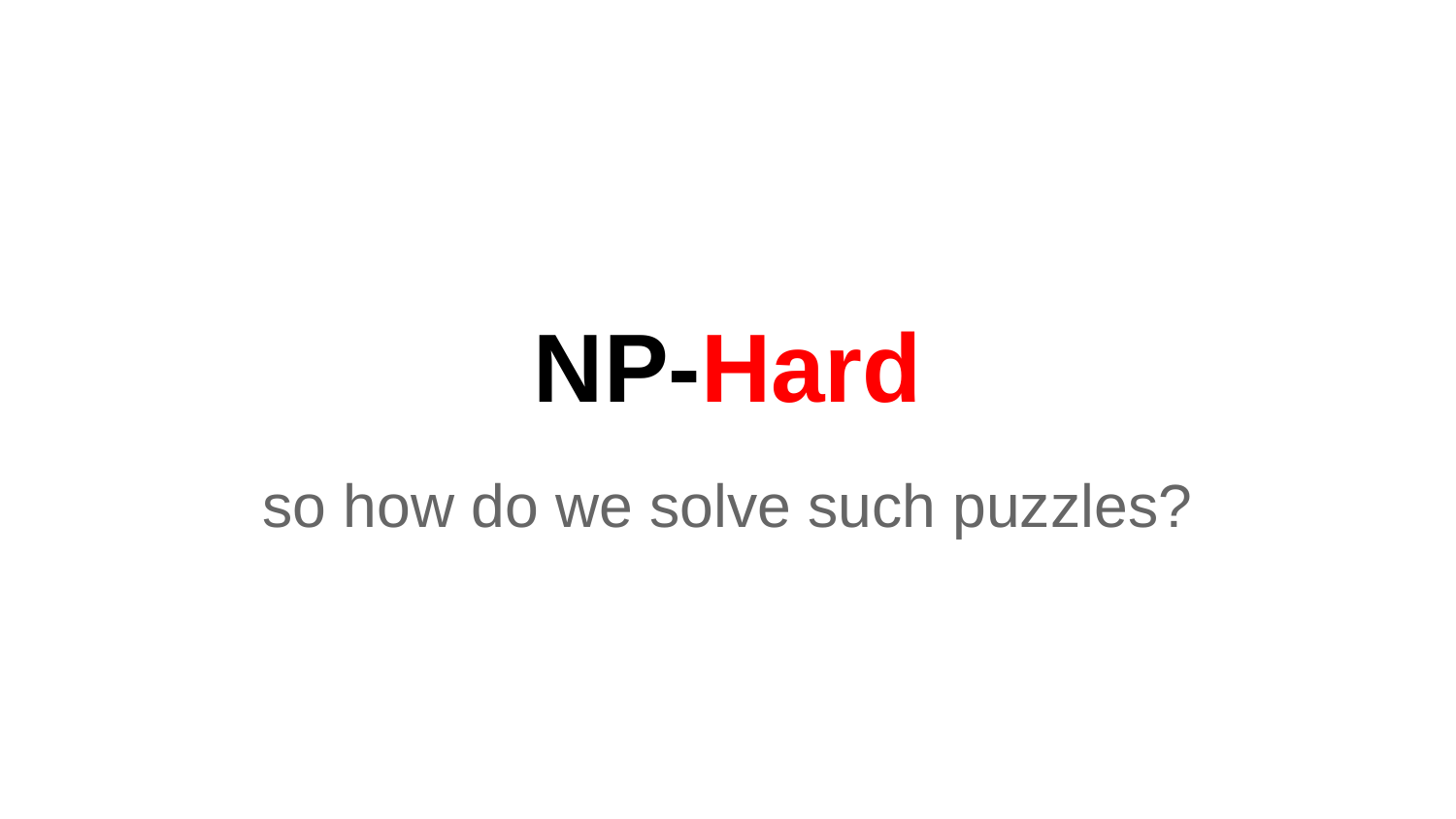

# NP-Hard
so how do we solve such puzzles?